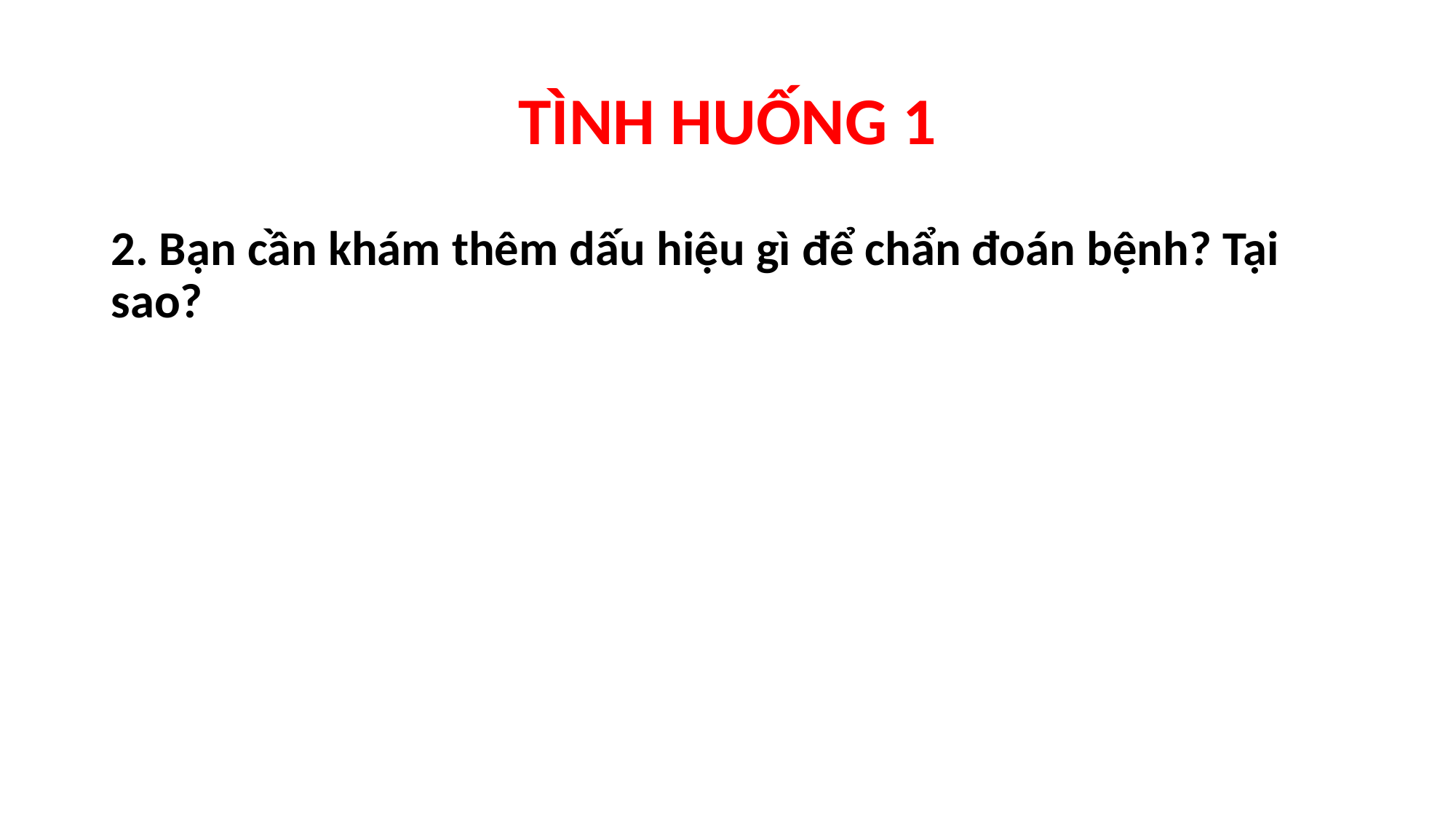

# TÌNH HUỐNG 1
2. Bạn cần khám thêm dấu hiệu gì để chẩn đoán bệnh? Tại sao?